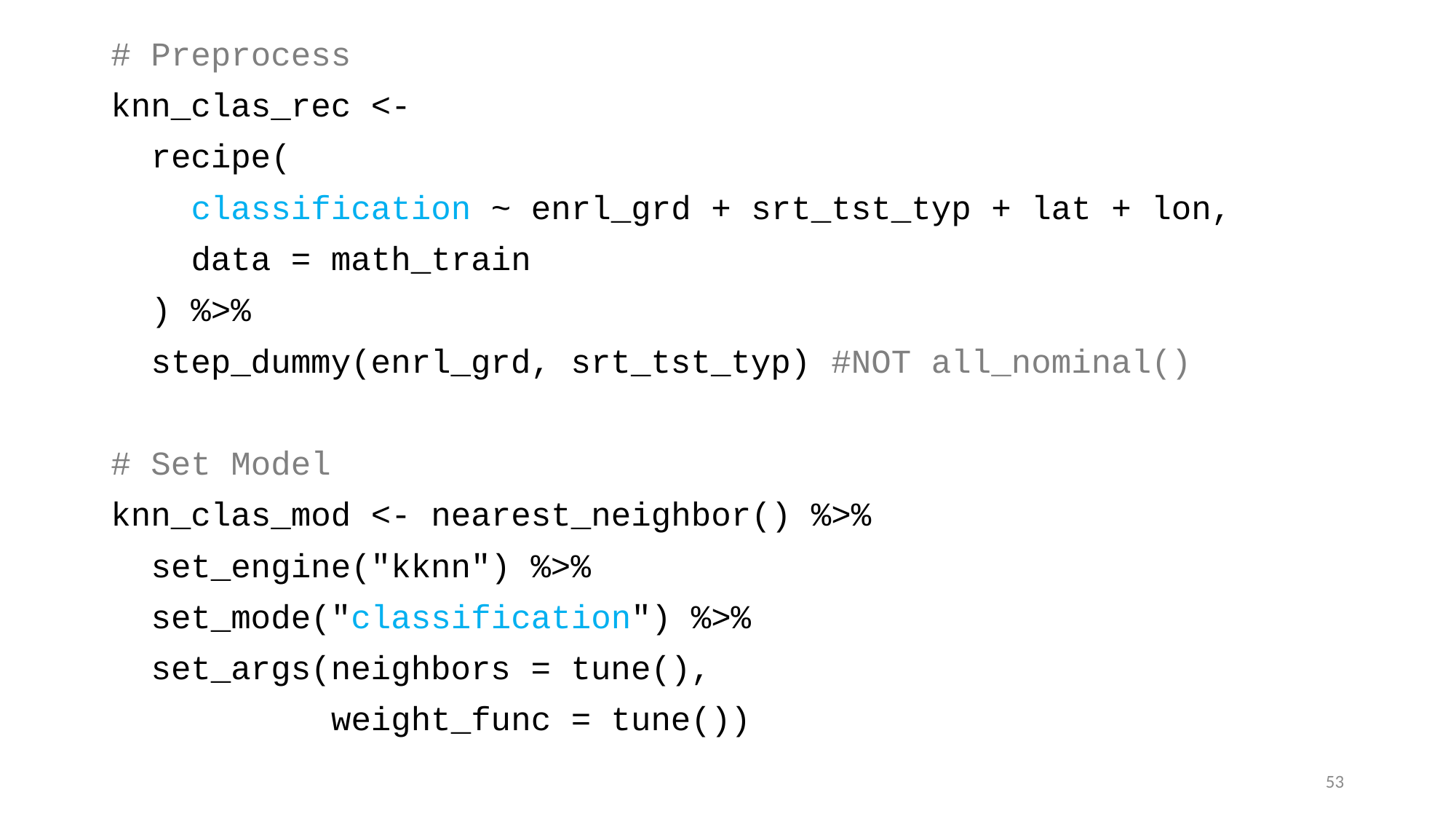

# Preprocess
knn_clas_rec <-
  recipe(
    classification ~ enrl_grd + srt_tst_typ + lat + lon,
    data = math_train
  ) %>%
  step_dummy(enrl_grd, srt_tst_typ) #NOT all_nominal()

# Set Model
knn_clas_mod <- nearest_neighbor() %>%
  set_engine("kknn") %>%
  set_mode("classification") %>%
  set_args(neighbors = tune(),
           weight_func = tune())

53